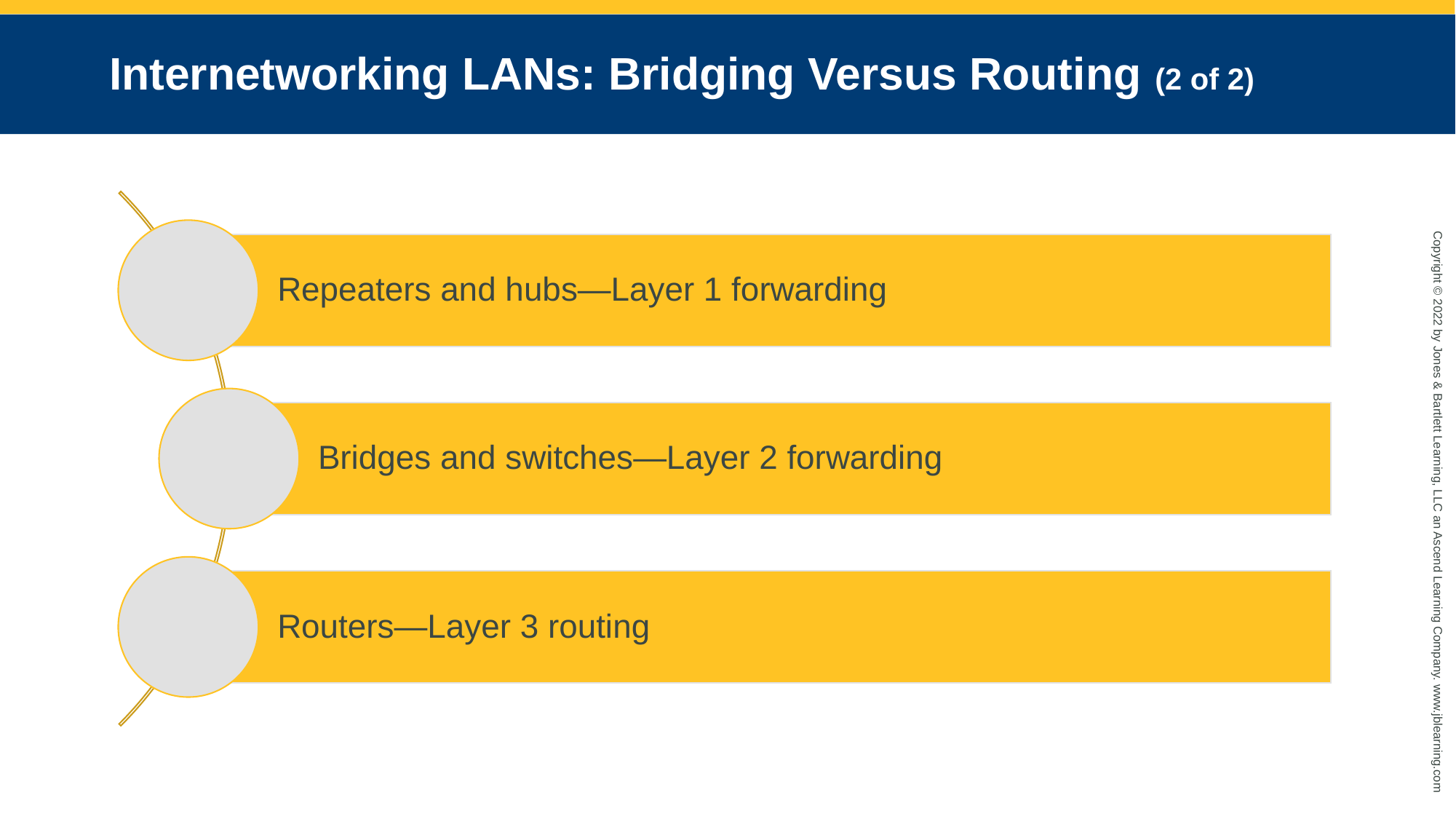

# Internetworking LANs: Bridging Versus Routing (2 of 2)
Repeaters and hubs—Layer 1 forwarding
Bridges and switches—Layer 2 forwarding
Routers—Layer 3 routing